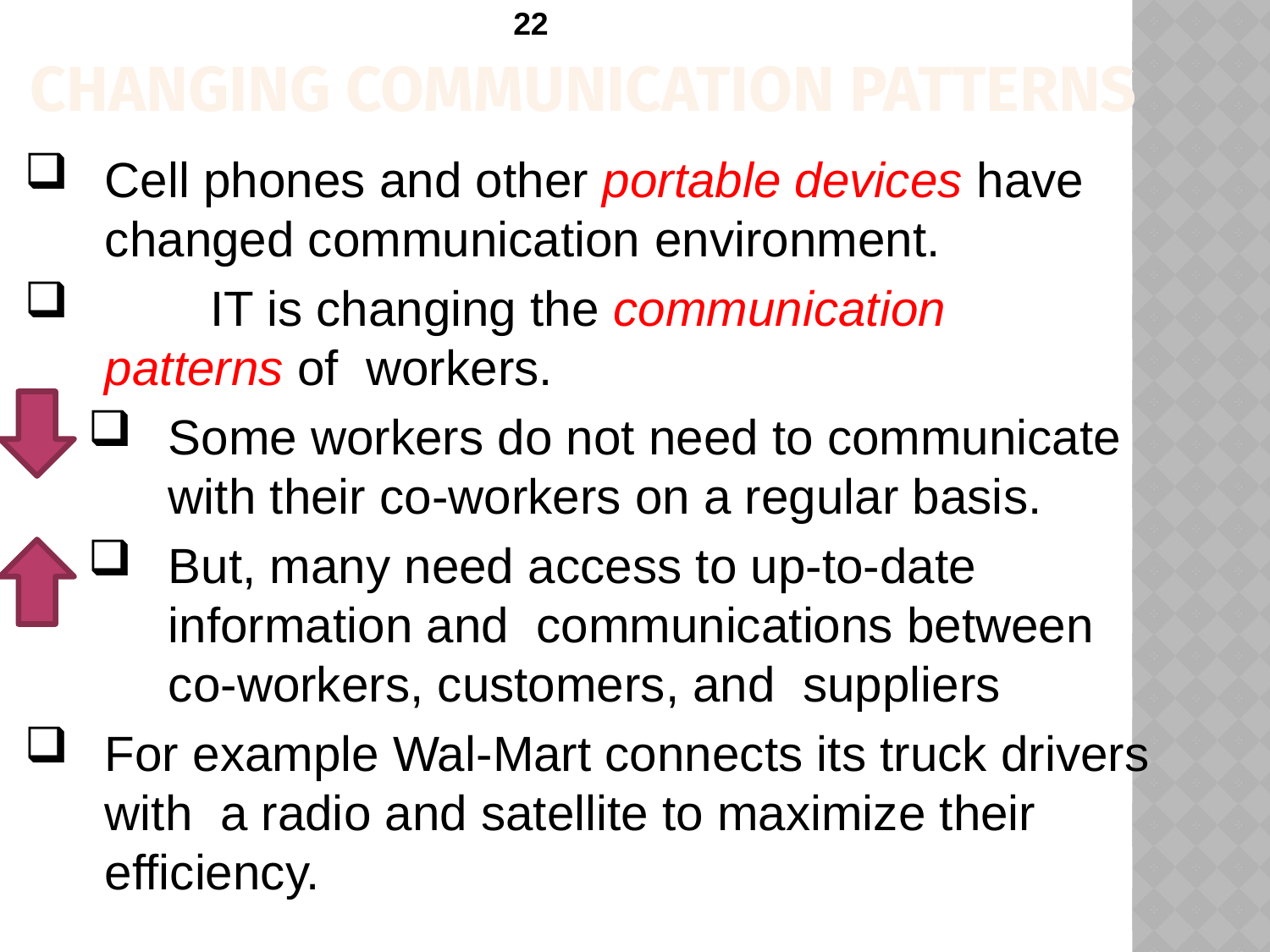

Changing Communication Patterns
Cell phones and other portable devices have changed communication environment.
	IT is changing the communication patterns of  workers.
Some workers do not need to communicate with their co-workers on a regular basis.
But, many need access to up-to-date information and  communications between     co-workers, customers, and  suppliers
For example Wal-Mart connects its truck drivers with  a radio and satellite to maximize their efficiency.